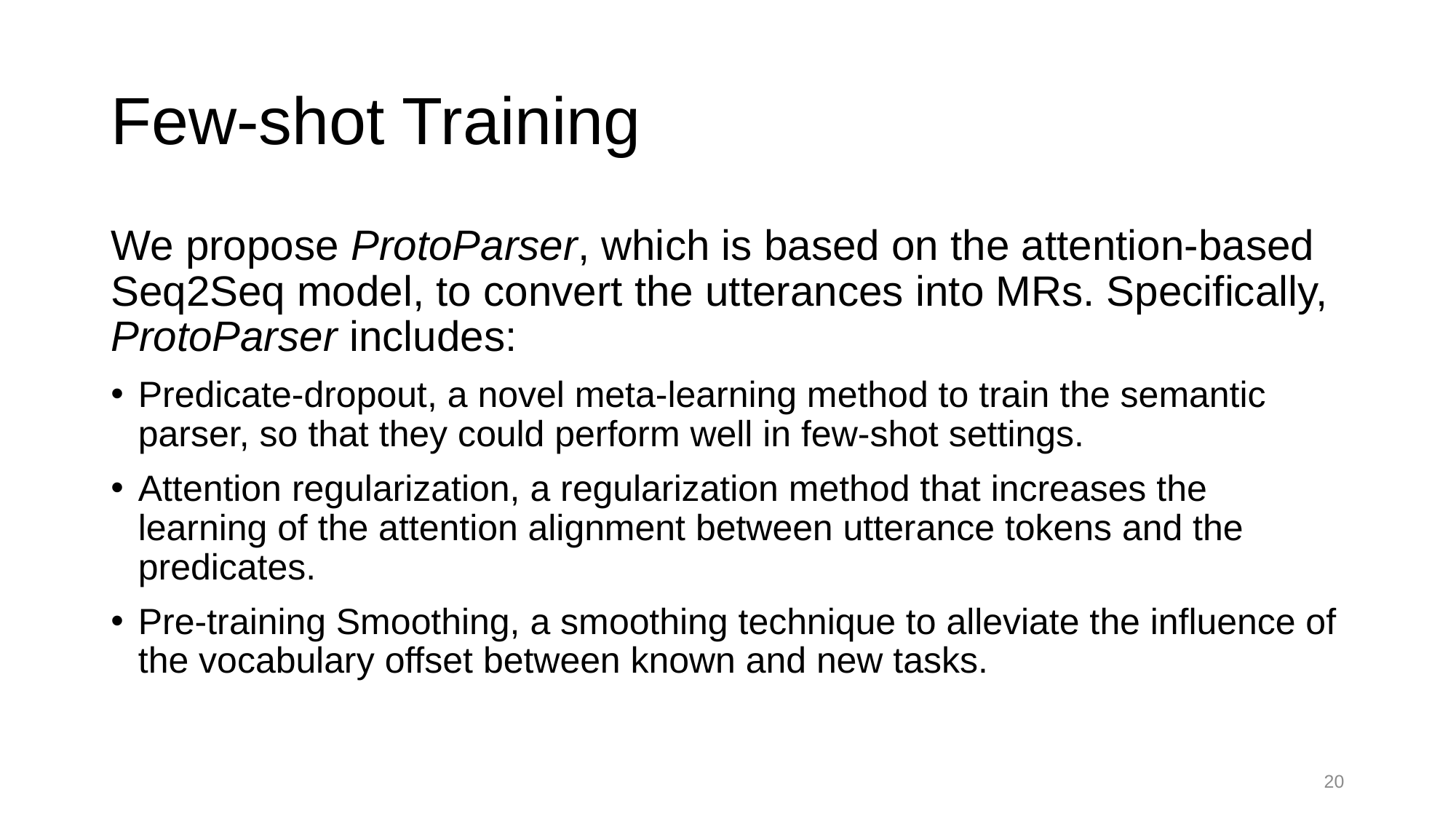

# Few-shot Training
We propose ProtoParser, which is based on the attention-based Seq2Seq model, to convert the utterances into MRs. Specifically, ProtoParser includes:
Predicate-dropout, a novel meta-learning method to train the semantic parser, so that they could perform well in few-shot settings.
Attention regularization, a regularization method that increases the learning of the attention alignment between utterance tokens and the predicates.
Pre-training Smoothing, a smoothing technique to alleviate the influence of the vocabulary offset between known and new tasks.
20